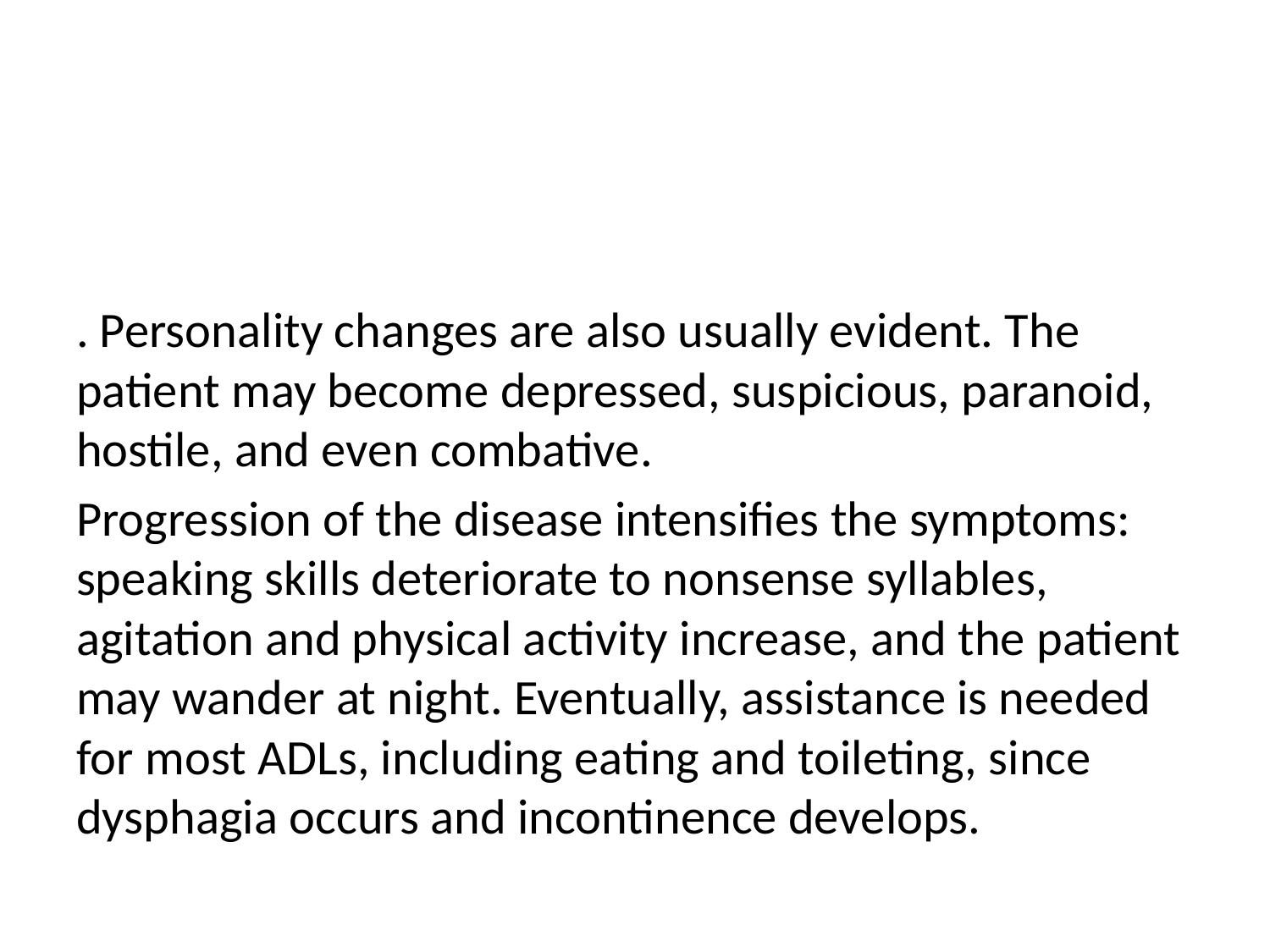

#

. Personality changes are also usually evident. The patient may become depressed, suspicious, paranoid, hostile, and even combative.
Progression of the disease intensifies the symptoms: speaking skills deteriorate to nonsense syllables, agitation and physical activity increase, and the patient may wander at night. Eventually, assistance is needed for most ADLs, including eating and toileting, since dysphagia occurs and incontinence develops.